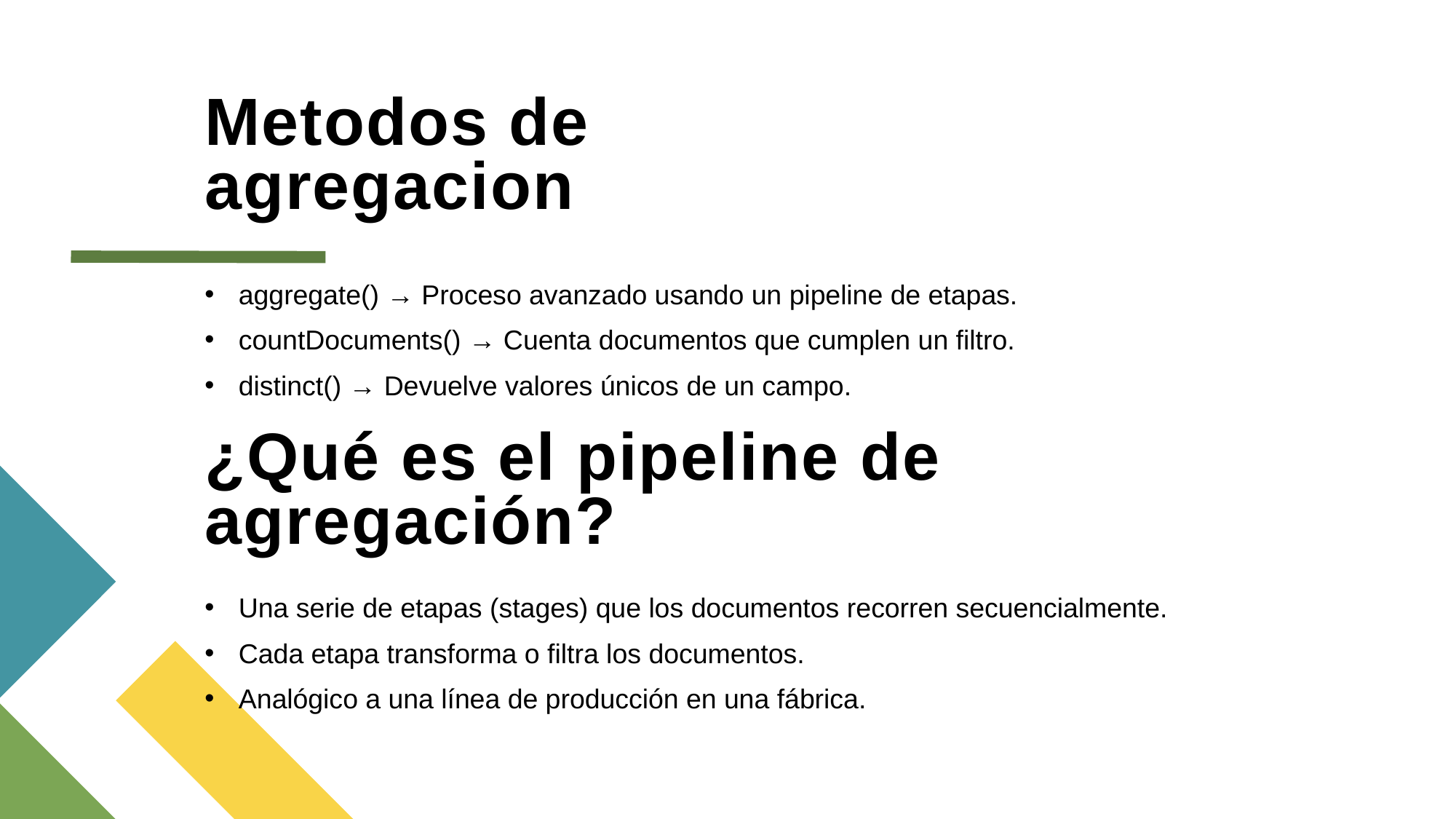

# Metodos de agregacion
aggregate() → Proceso avanzado usando un pipeline de etapas.
countDocuments() → Cuenta documentos que cumplen un filtro.
distinct() → Devuelve valores únicos de un campo.
¿Qué es el pipeline de agregación?
Una serie de etapas (stages) que los documentos recorren secuencialmente.
Cada etapa transforma o filtra los documentos.
Analógico a una línea de producción en una fábrica.